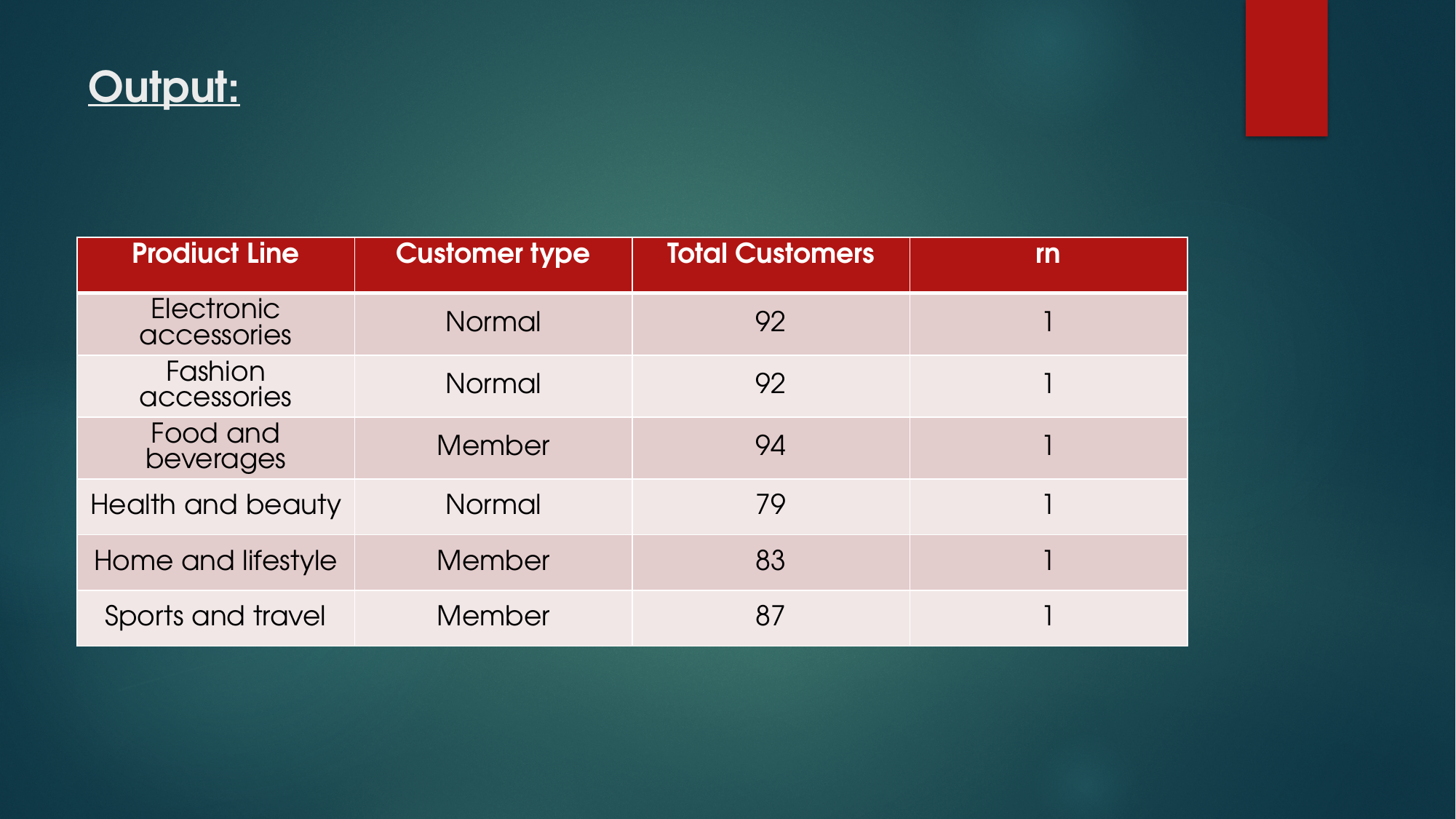

# Output:
| Prodiuct Line | Customer type | Total Customers | rn |
| --- | --- | --- | --- |
| Electronic accessories | Normal | 92 | 1 |
| Fashion accessories | Normal | 92 | 1 |
| Food and beverages | Member | 94 | 1 |
| Health and beauty | Normal | 79 | 1 |
| Home and lifestyle | Member | 83 | 1 |
| Sports and travel | Member | 87 | 1 |